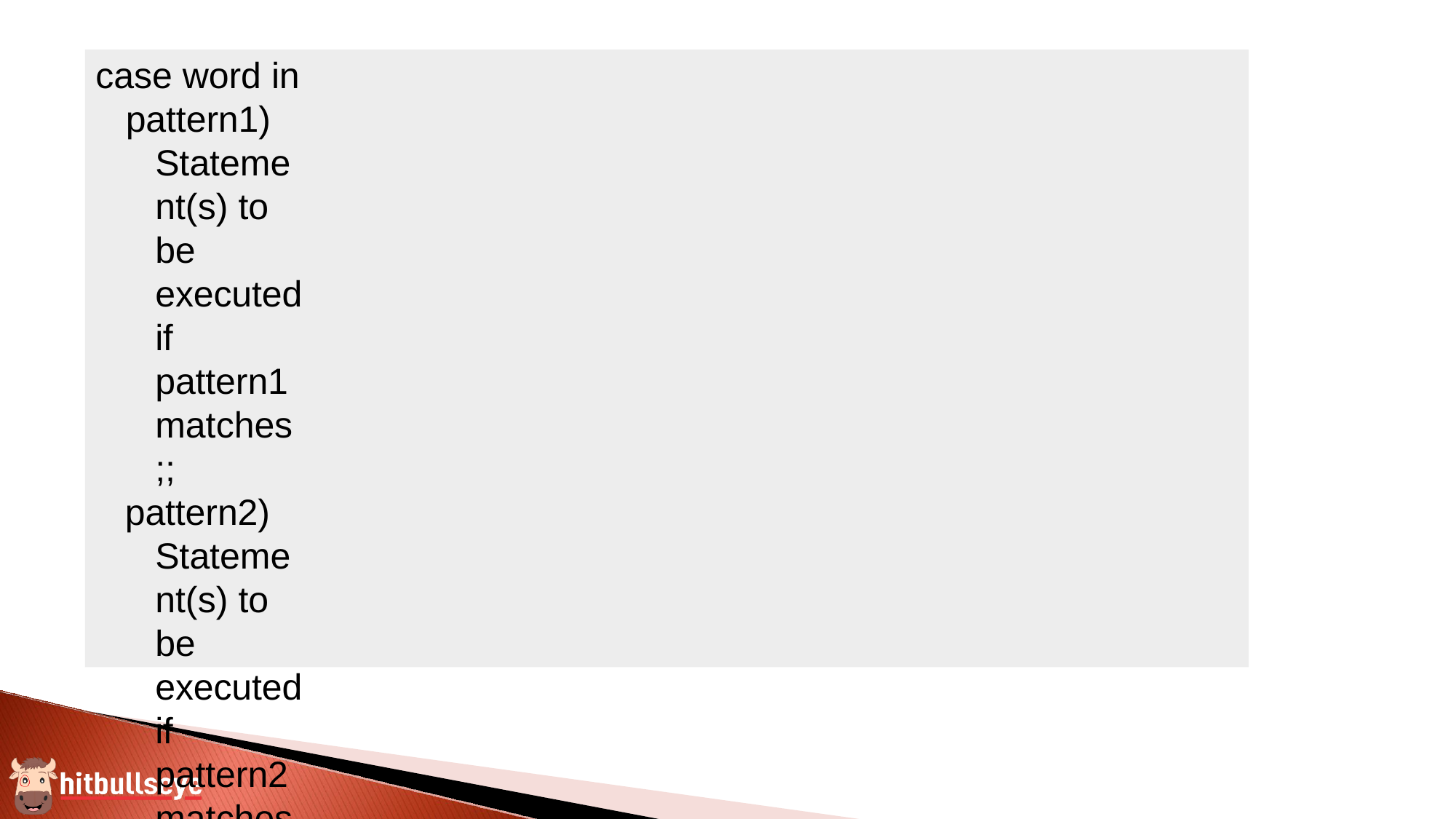

case word in
pattern1)
Statement(s) to be executed if pattern1 matches
;;
pattern2)
Statement(s) to be executed if pattern2 matches
;;
pattern3)
Statement(s) to be executed if pattern3 matches
;;
*)
Default condition to be executed
;;
esac